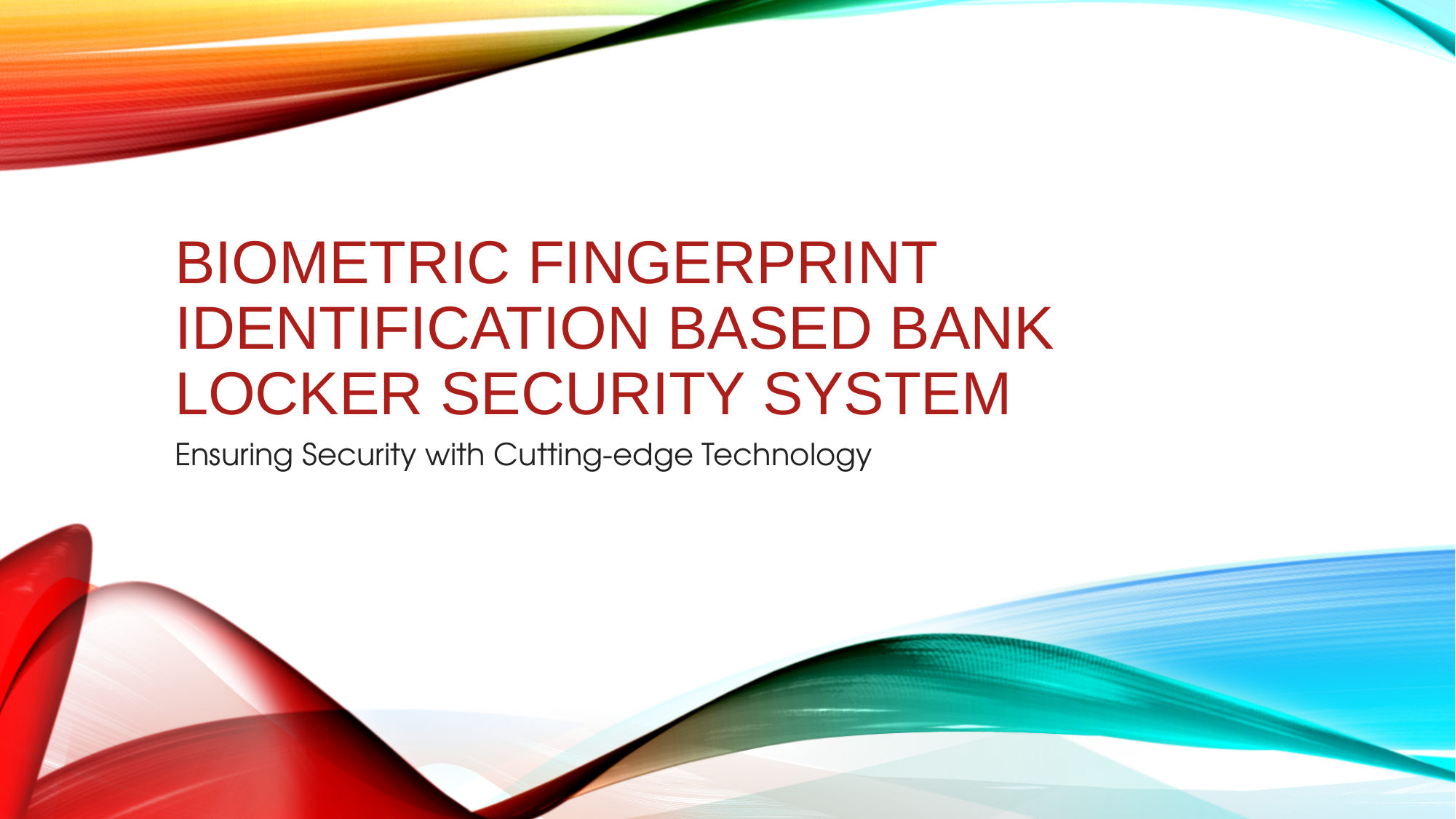

# Biometric fingerprint identification based bank locker security system
Ensuring Security with Cutting-edge Technology